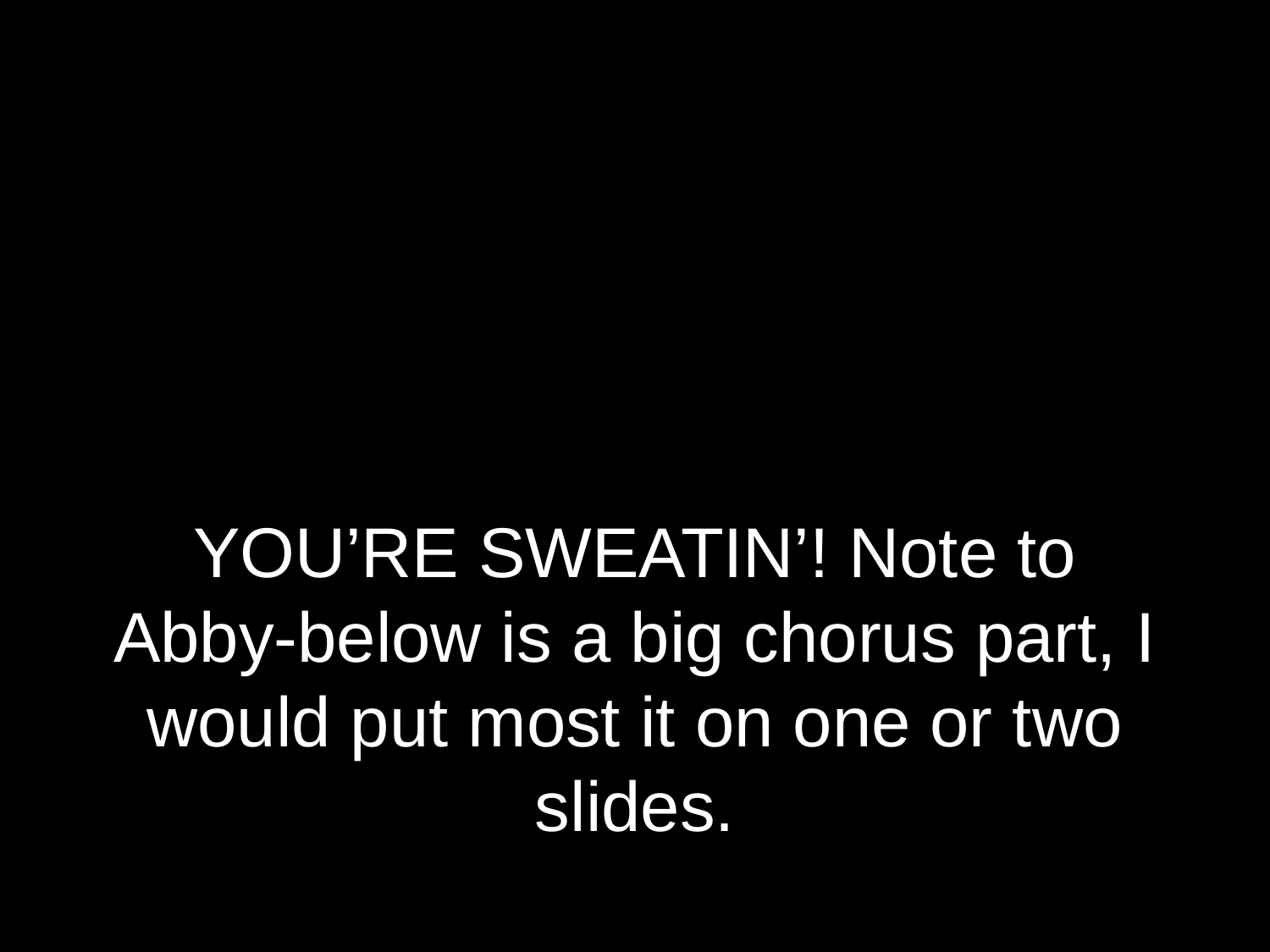

# YOU’RE SWEATIN’! Note to Abby-below is a big chorus part, I would put most it on one or two slides.